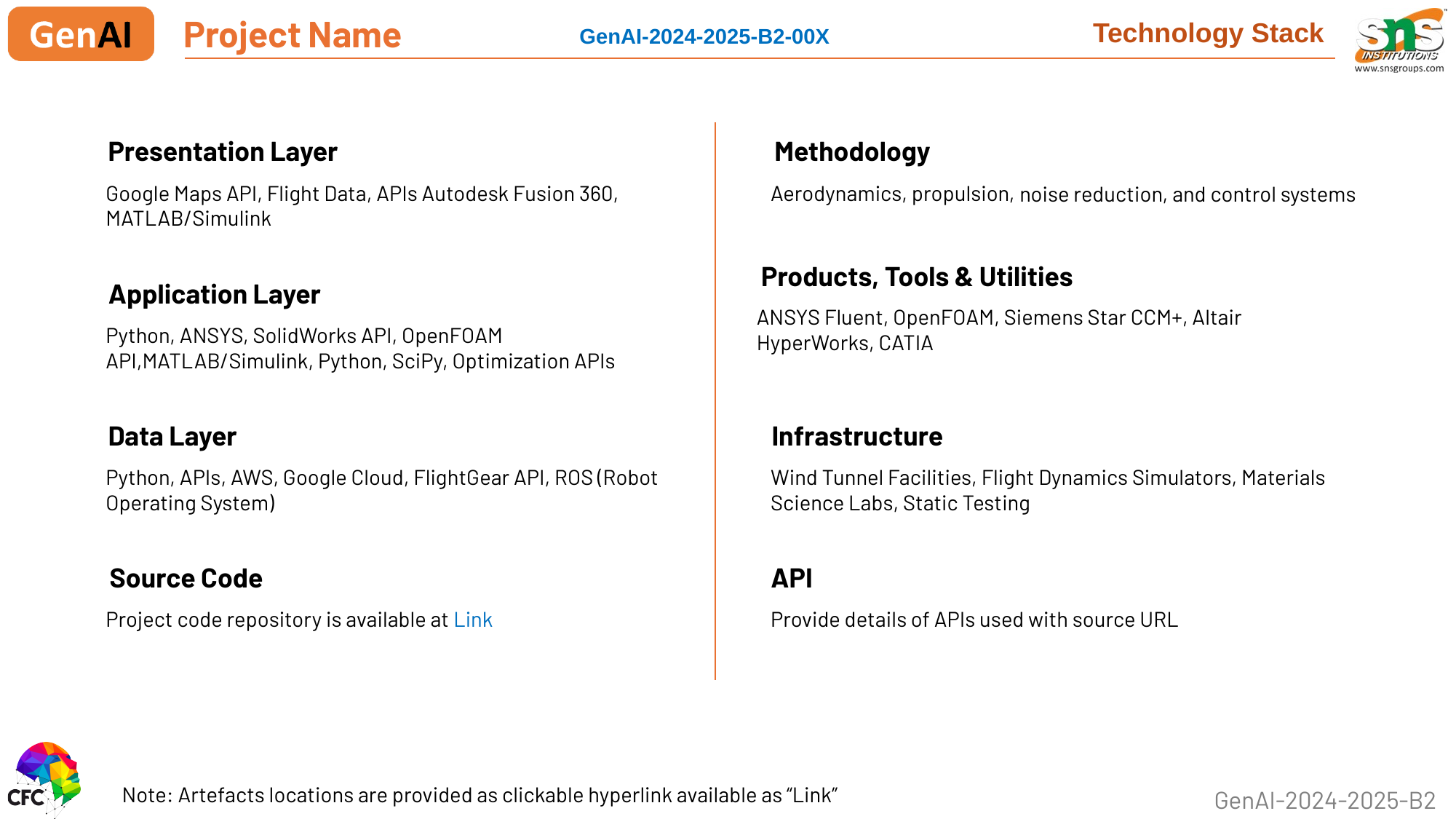

Project Name
Technology Stack

GenAI-2024-2025-B2-00X
Presentation Layer
Google Maps API, Flight Data, APIs Autodesk Fusion 360, MATLAB/Simulink
Methodology
Aerodynamics, propulsion,
noise reduction, and control systems
Products, Tools & Utilities
ANSYS Fluent, OpenFOAM, Siemens Star CCM+, Altair HyperWorks, CATIA
Application Layer
Python, ANSYS, SolidWorks API, OpenFOAM API,MATLAB/Simulink, Python, SciPy, Optimization APIs
Infrastructure
Wind Tunnel Facilities, Flight Dynamics Simulators, Materials Science Labs, Static Testing
Data Layer
Python, APIs, AWS, Google Cloud, FlightGear API, ROS (Robot Operating System)
Source Code
Project code repository is available at Link
API
Provide details of APIs used with source URL
Note: Artefacts locations are provided as clickable hyperlink available as “Link”